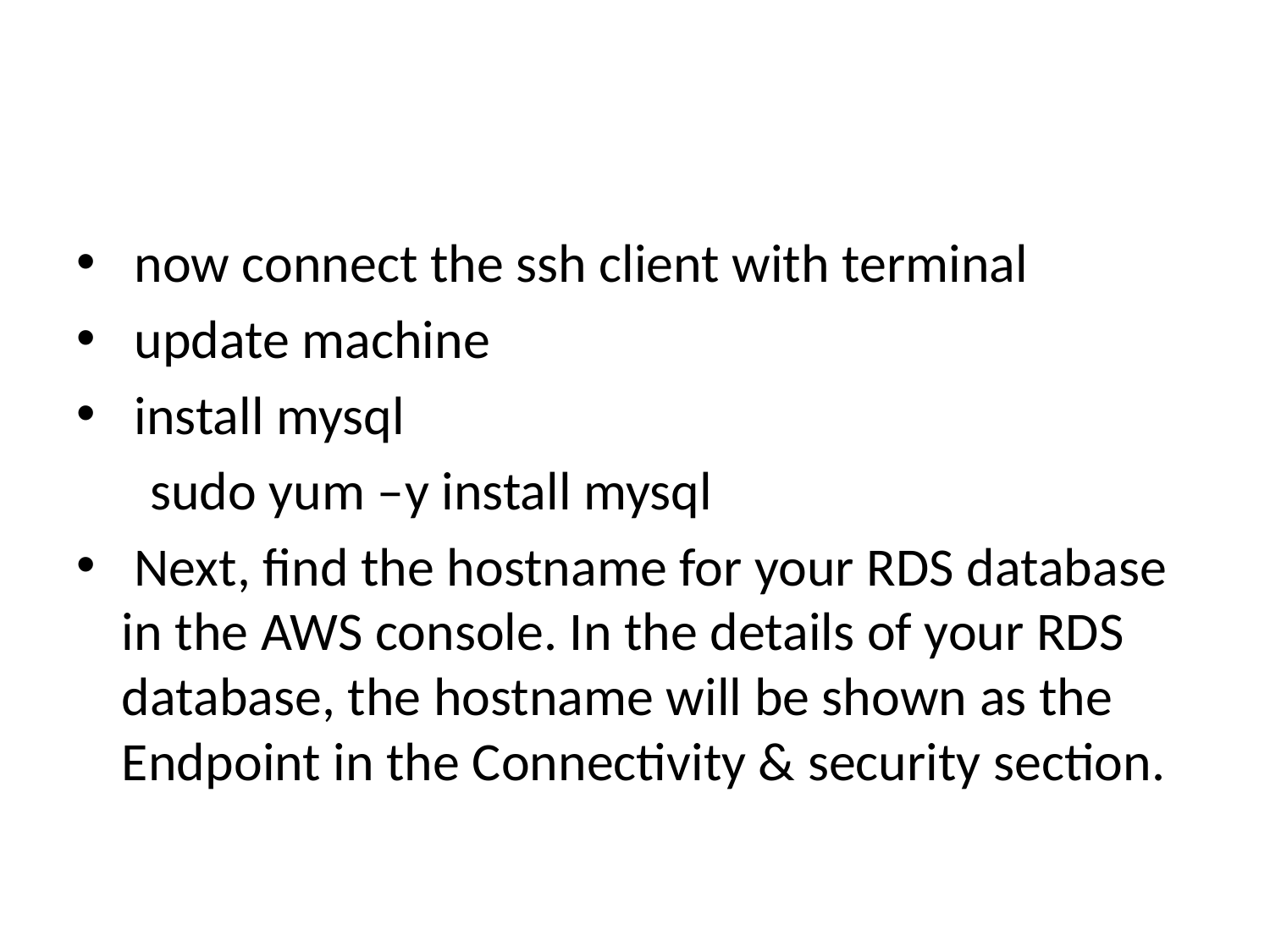

#
 now connect the ssh client with terminal
 update machine
 install mysql
      sudo yum –y install mysql
 Next, find the hostname for your RDS database in the AWS console. In the details of your RDS database, the hostname will be shown as the Endpoint in the Connectivity & security section.